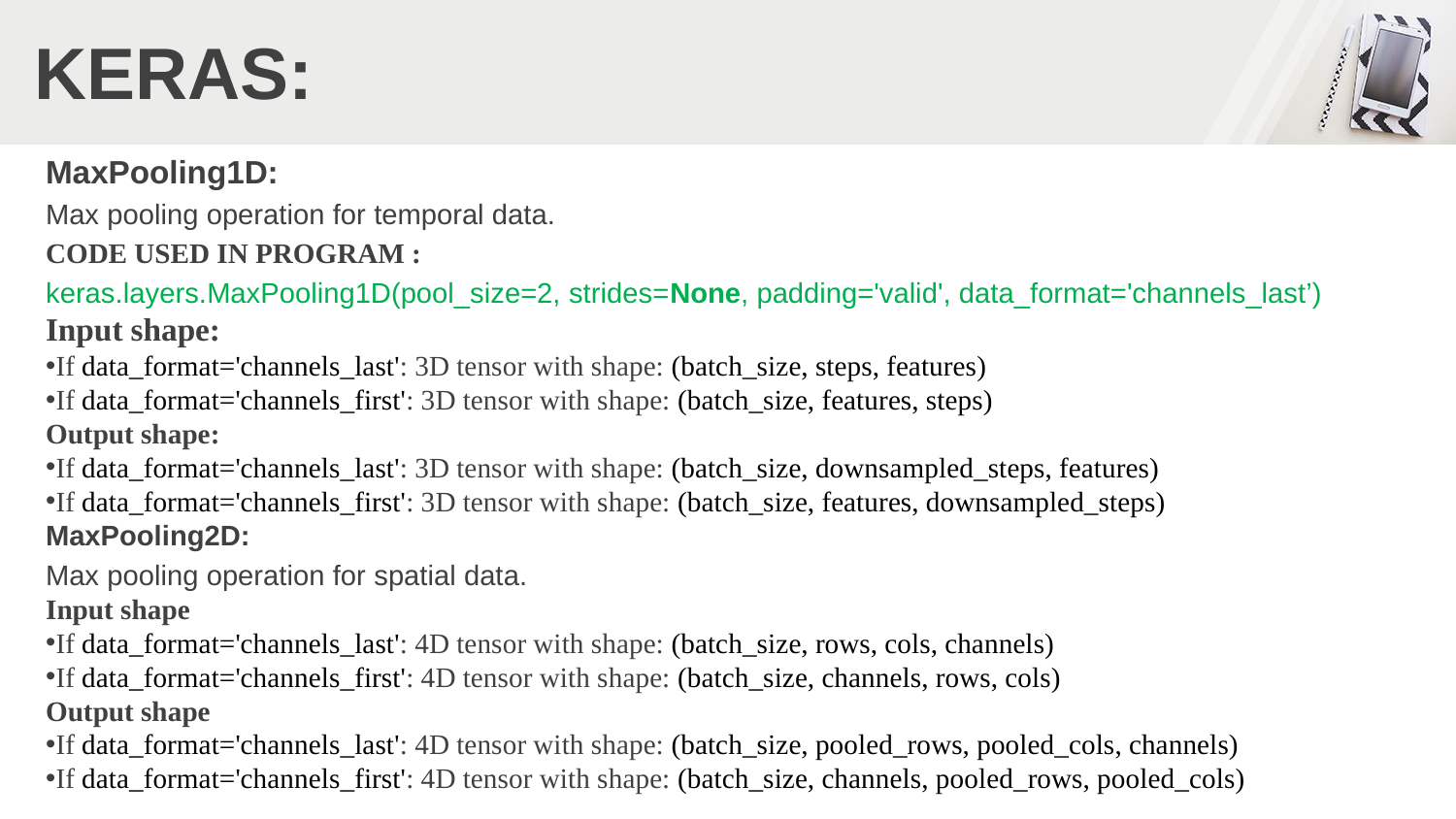

# KERAS:

MaxPooling1D:
Max pooling operation for temporal data.
CODE USED IN PROGRAM :
keras.layers.MaxPooling1D(pool_size=2, strides=None, padding='valid', data_format='channels_last’)
Input shape:
If data_format='channels_last': 3D tensor with shape: (batch_size, steps, features)
If data_format='channels_first': 3D tensor with shape: (batch_size, features, steps)
Output shape:
If data_format='channels_last': 3D tensor with shape: (batch_size, downsampled_steps, features)
If data_format='channels_first': 3D tensor with shape: (batch_size, features, downsampled_steps)
MaxPooling2D:
Max pooling operation for spatial data.
Input shape
If data_format='channels_last': 4D tensor with shape: (batch_size, rows, cols, channels)
If data_format='channels_first': 4D tensor with shape: (batch_size, channels, rows, cols)
Output shape
If data_format='channels_last': 4D tensor with shape: (batch_size, pooled_rows, pooled_cols, channels)
If data_format='channels_first': 4D tensor with shape: (batch_size, channels, pooled_rows, pooled_cols)